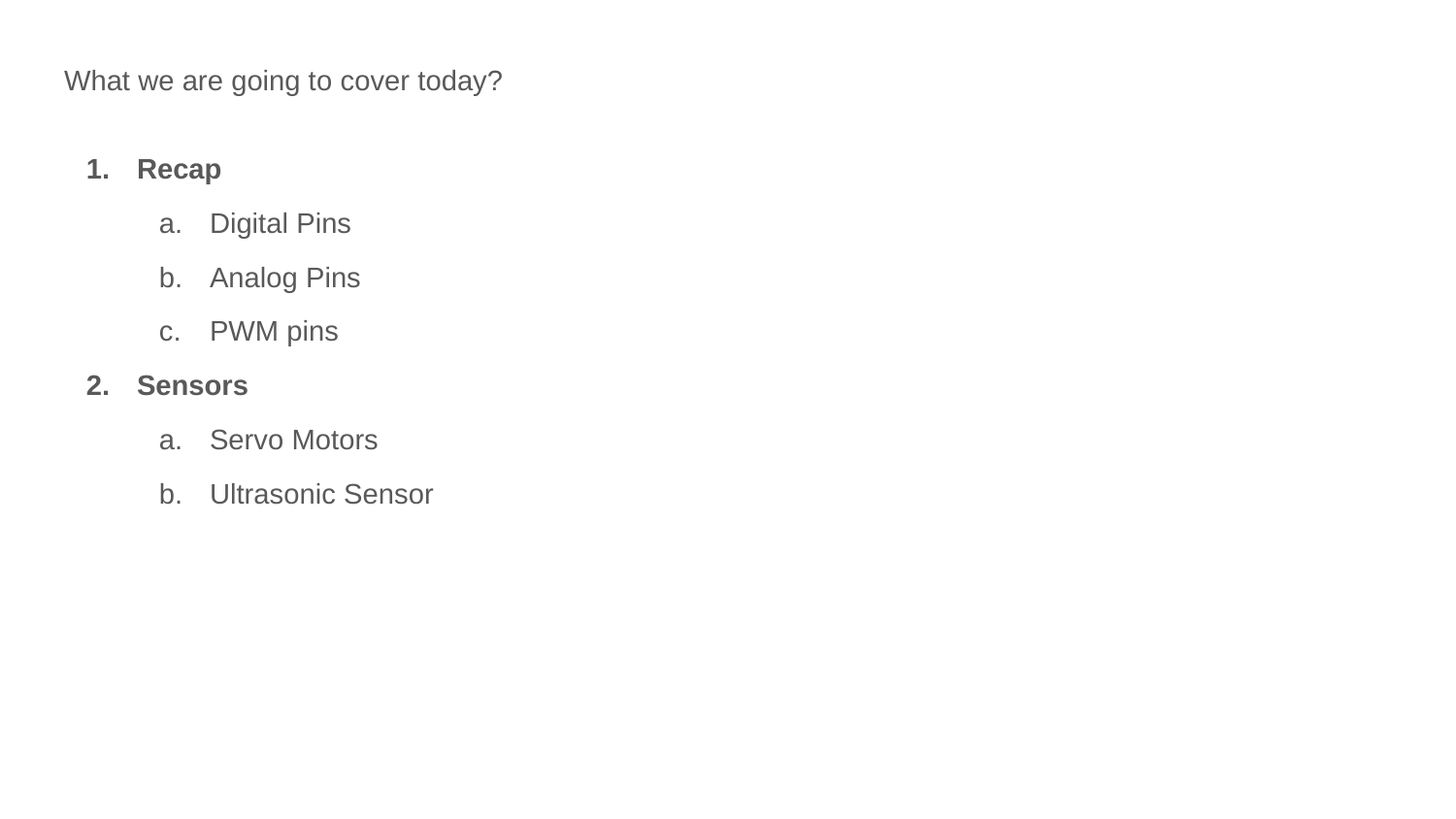

What we are going to cover today?

Recap
Digital Pins
Analog Pins
PWM pins
Sensors
Servo Motors
Ultrasonic Sensor